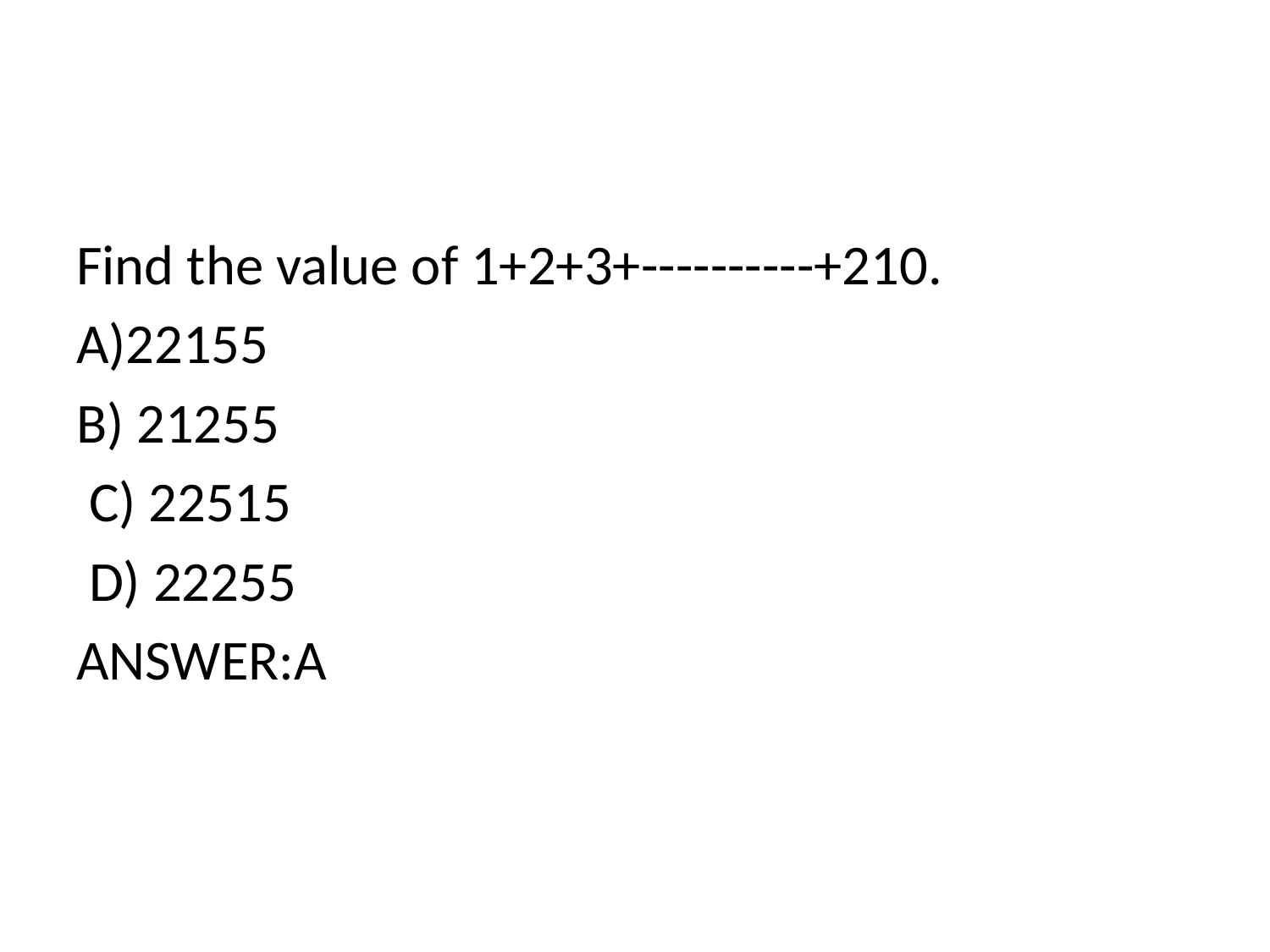

#
Find the value of 1+2+3+----------+210.
A)22155
B) 21255
 C) 22515
 D) 22255
ANSWER:A